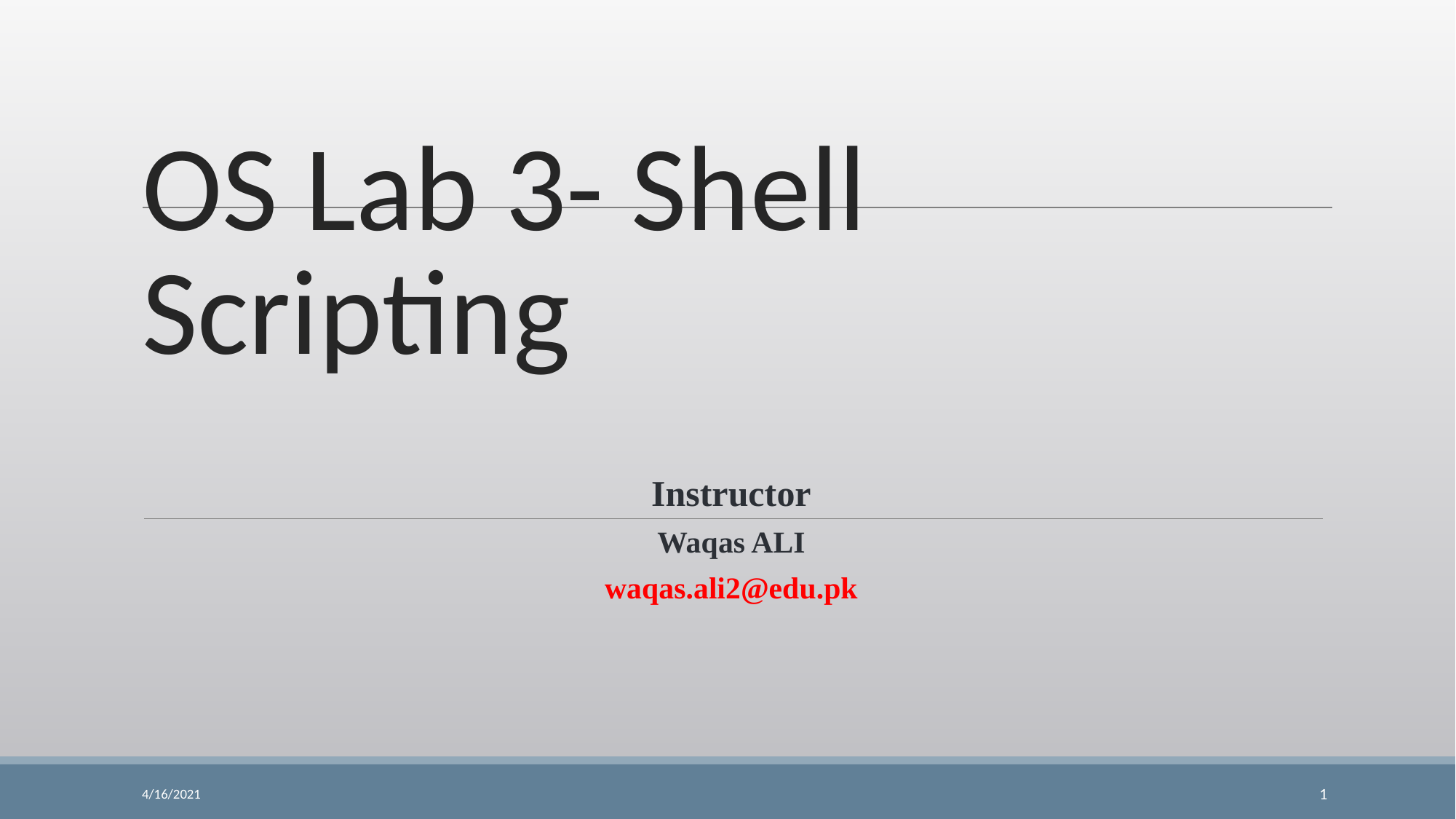

# OS Lab 3- Shell Scripting
Instructor
Waqas ALI
waqas.ali2@edu.pk

4/16/2021
1